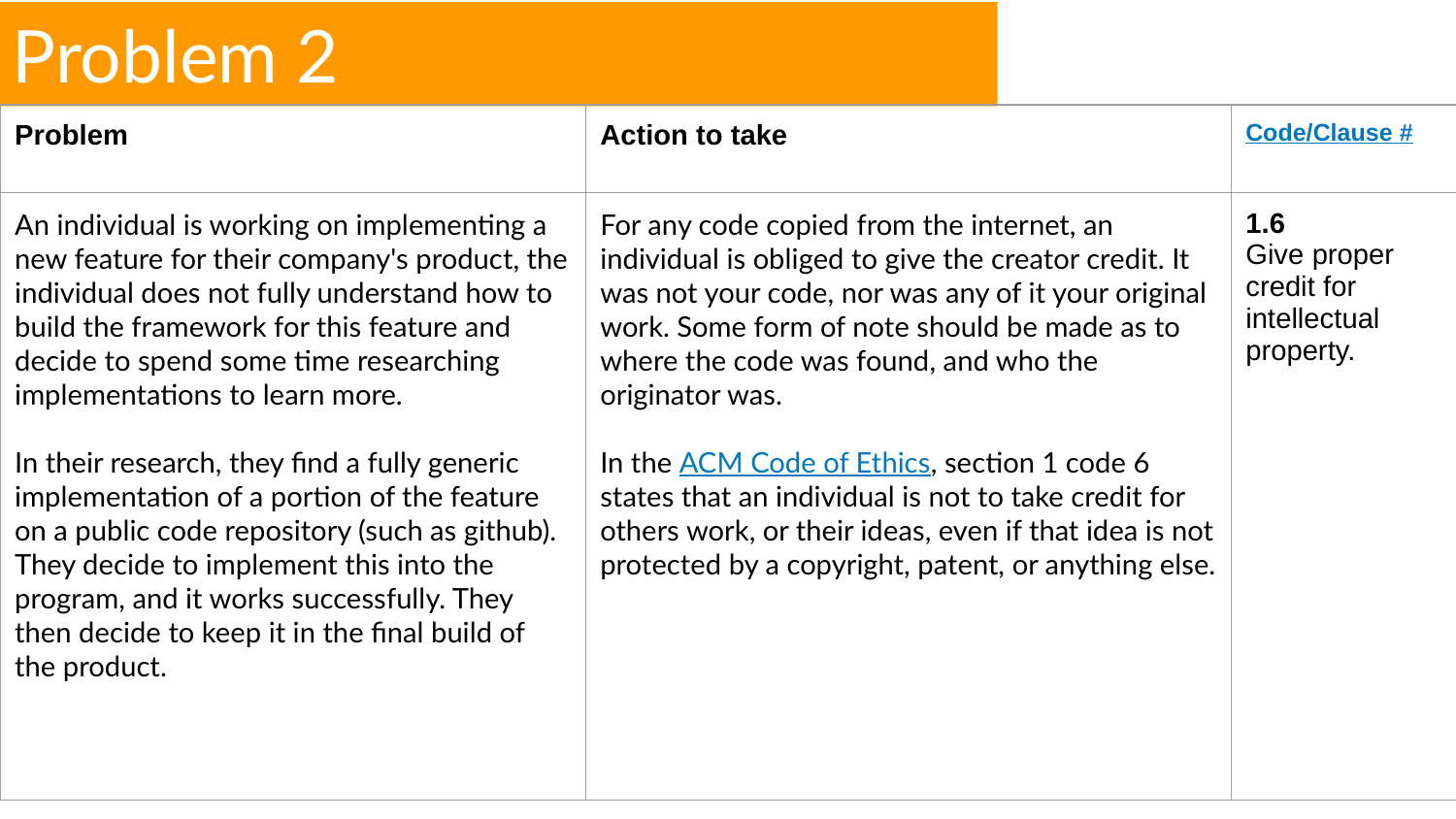

# Problem 2
| Problem | Action to take | Code/Clause # |
| --- | --- | --- |
| An individual is working on implementing a new feature for their company's product, the individual does not fully understand how to build the framework for this feature and decide to spend some time researching implementations to learn more. In their research, they find a fully generic implementation of a portion of the feature on a public code repository (such as github). They decide to implement this into the program, and it works successfully. They then decide to keep it in the final build of the product. | For any code copied from the internet, an individual is obliged to give the creator credit. It was not your code, nor was any of it your original work. Some form of note should be made as to where the code was found, and who the originator was. In the ACM Code of Ethics, section 1 code 6 states that an individual is not to take credit for others work, or their ideas, even if that idea is not protected by a copyright, patent, or anything else. | 1.6 Give proper credit for intellectual property. |